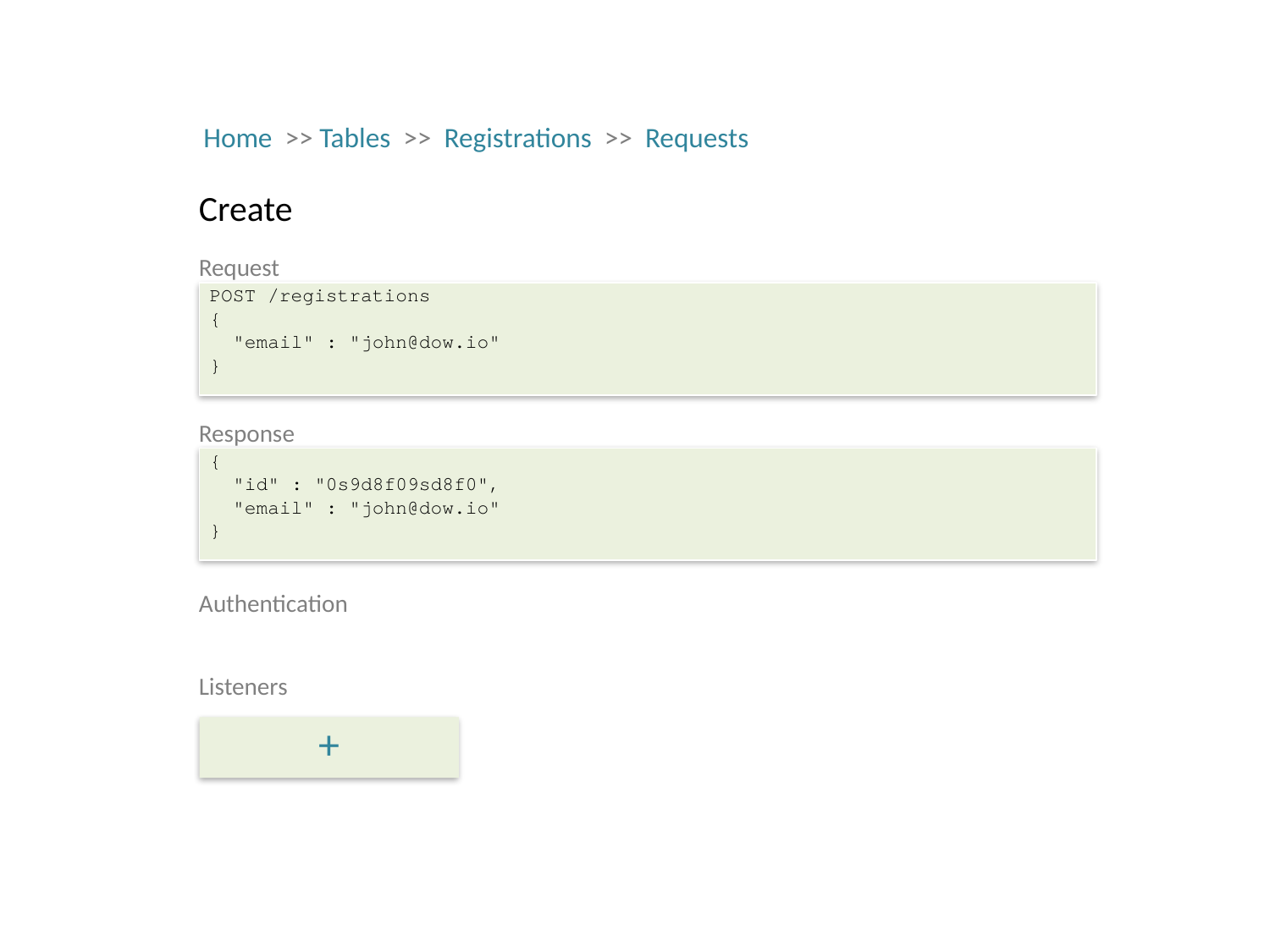

Home  >> Tables  >>  Registrations  >>  Requests
Create
Request
POST /registrations
{
  "email" : "john@dow.io"
}
Response
{
  "id" : "0s9d8f09sd8f0",
  "email" : "john@dow.io"
}
Authentication
Listeners
+